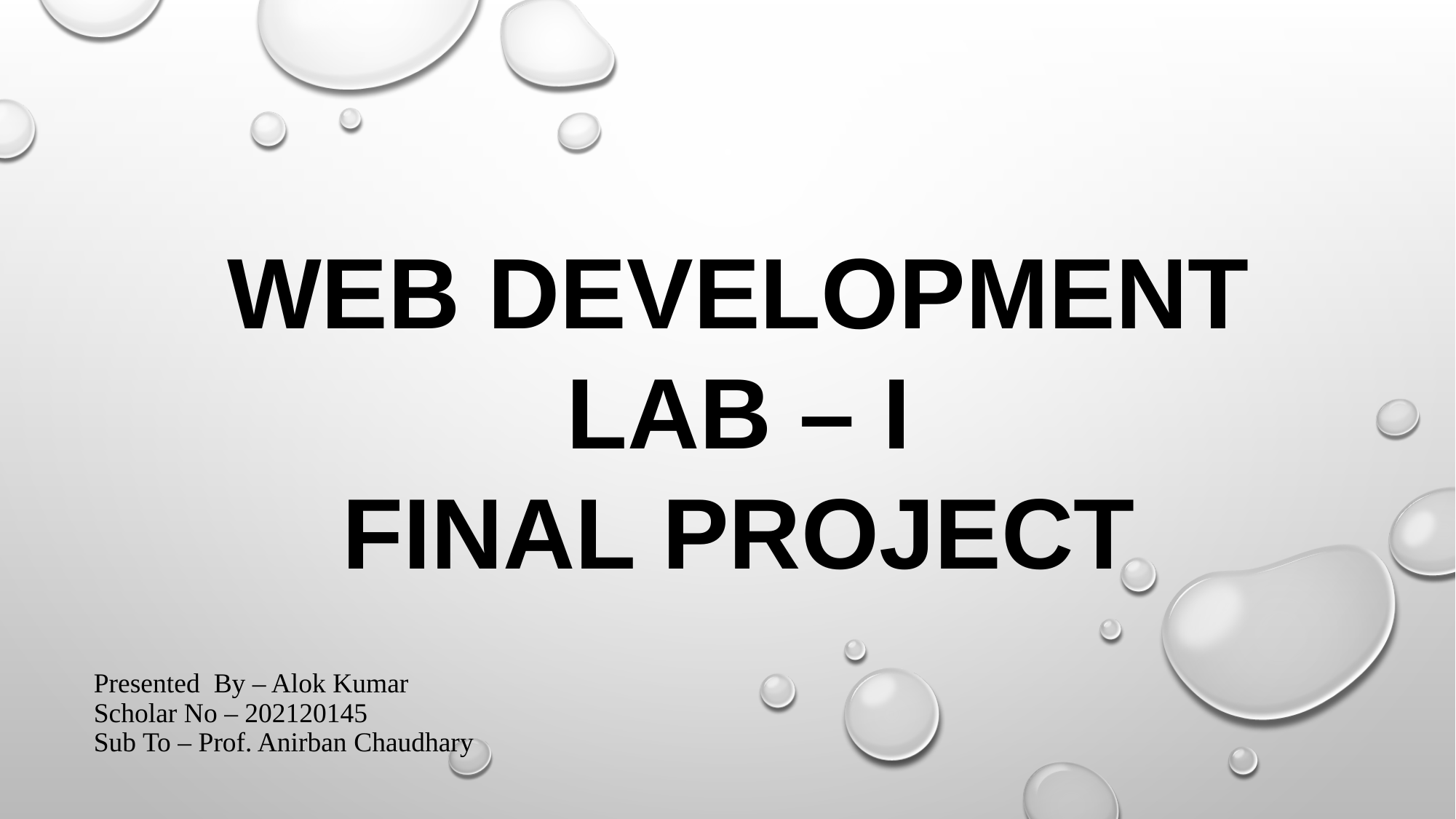

WEB DEVELOPMENT LAB – I
FINAL PROJECT
Presented  By – Alok Kumar
Scholar No – 202120145
Sub To – Prof. Anirban Chaudhary